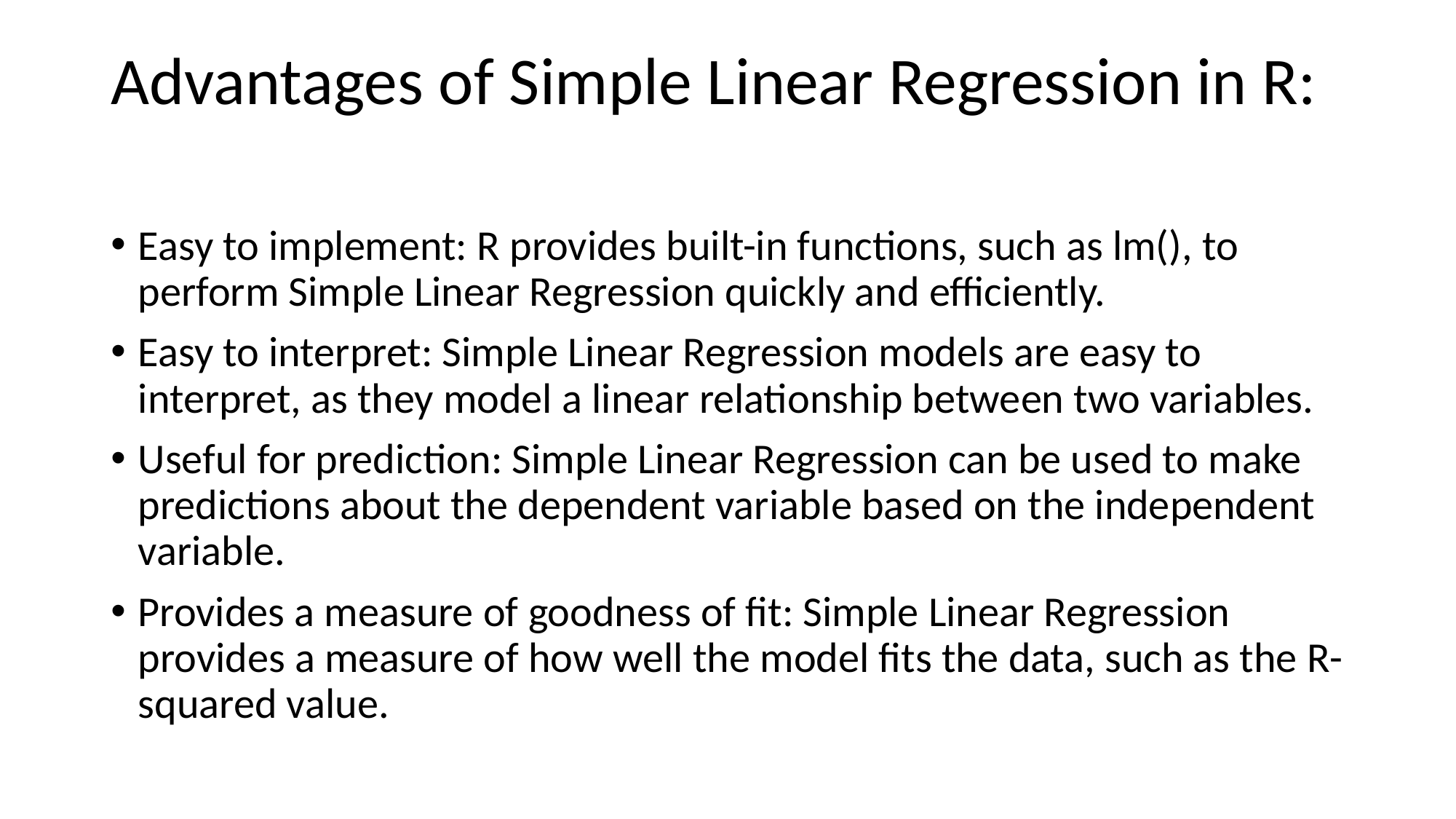

# Advantages of Simple Linear Regression in R:
Easy to implement: R provides built-in functions, such as lm(), to perform Simple Linear Regression quickly and efficiently.
Easy to interpret: Simple Linear Regression models are easy to interpret, as they model a linear relationship between two variables.
Useful for prediction: Simple Linear Regression can be used to make predictions about the dependent variable based on the independent variable.
Provides a measure of goodness of fit: Simple Linear Regression provides a measure of how well the model fits the data, such as the R-squared value.